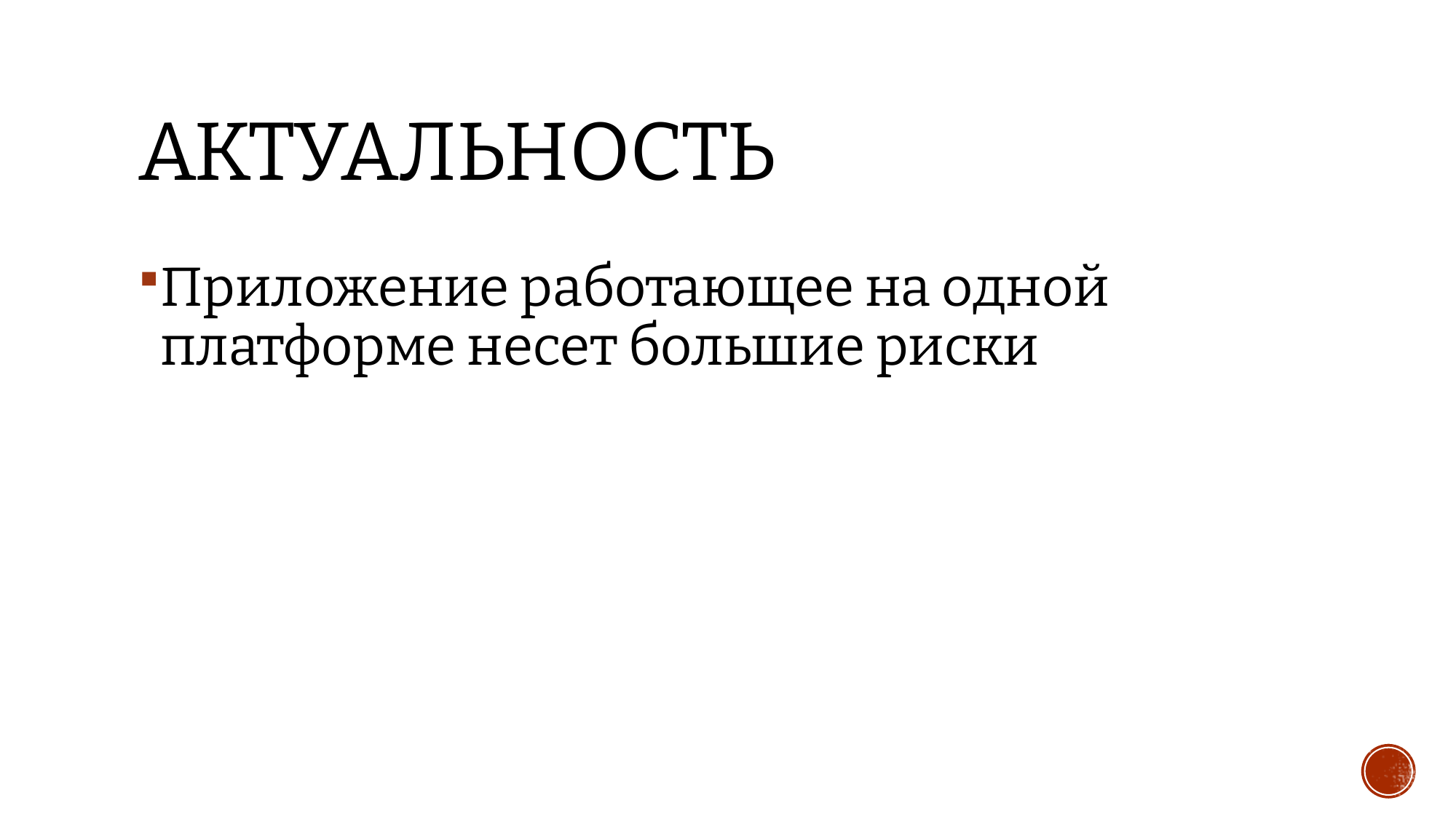

# АКТУАЛЬНОСТЬ
Приложение работающее на одной платформе несет большие риски